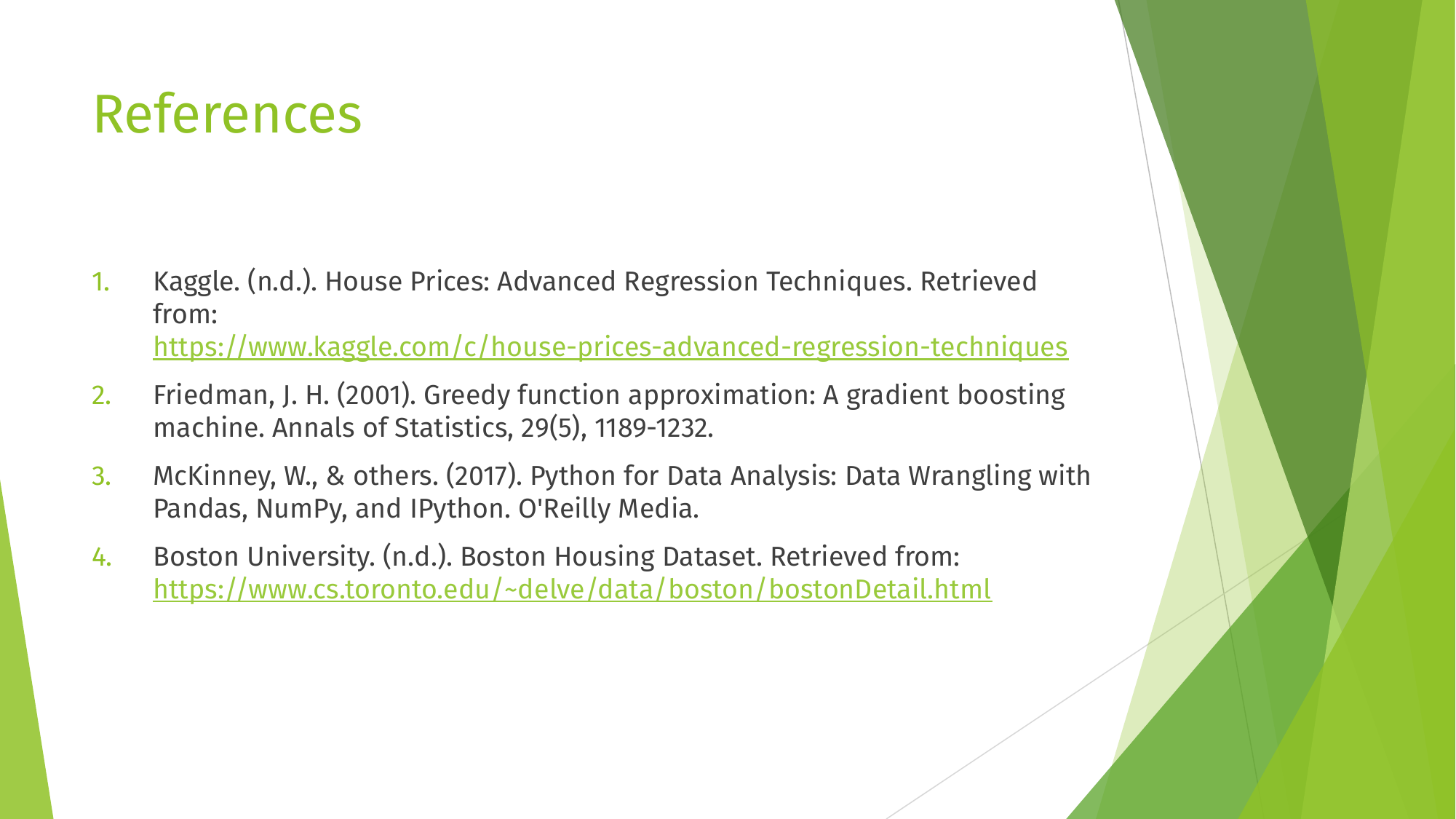

# References
Kaggle. (n.d.). House Prices: Advanced Regression Techniques. Retrieved from:  https://www.kaggle.com/c/house-prices-advanced-regression-techniques
Friedman, J. H. (2001). Greedy function approximation: A gradient boosting machine. Annals of Statistics, 29(5), 1189-1232.
McKinney, W., & others. (2017). Python for Data Analysis: Data Wrangling with Pandas, NumPy, and IPython. O'Reilly Media.
Boston University. (n.d.). Boston Housing Dataset. Retrieved from: https://www.cs.toronto.edu/~delve/data/boston/bostonDetail.html